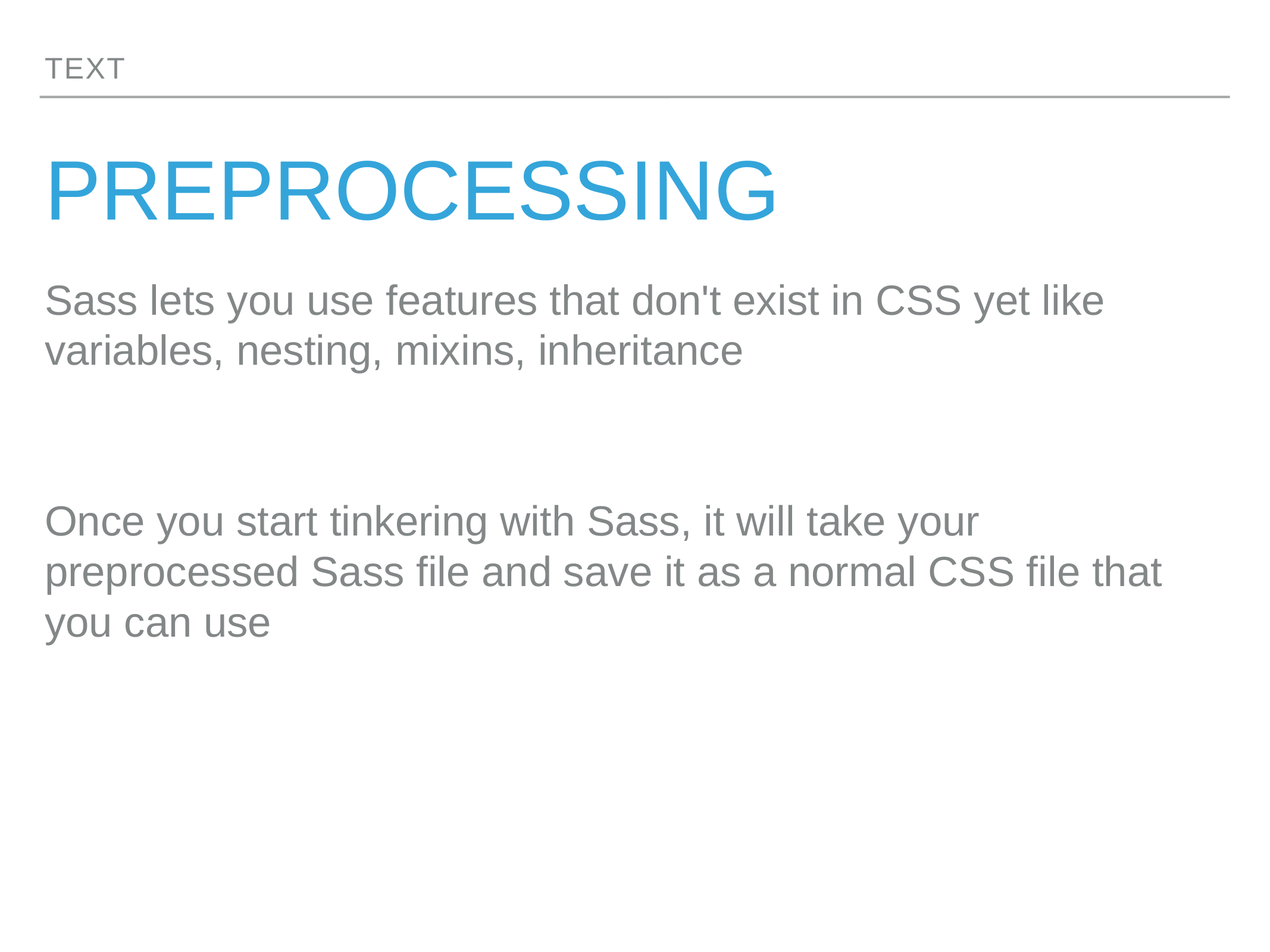

Text
# Preprocessing
Sass lets you use features that don't exist in CSS yet like variables, nesting, mixins, inheritance

Once you start tinkering with Sass, it will take your preprocessed Sass file and save it as a normal CSS file that you can use